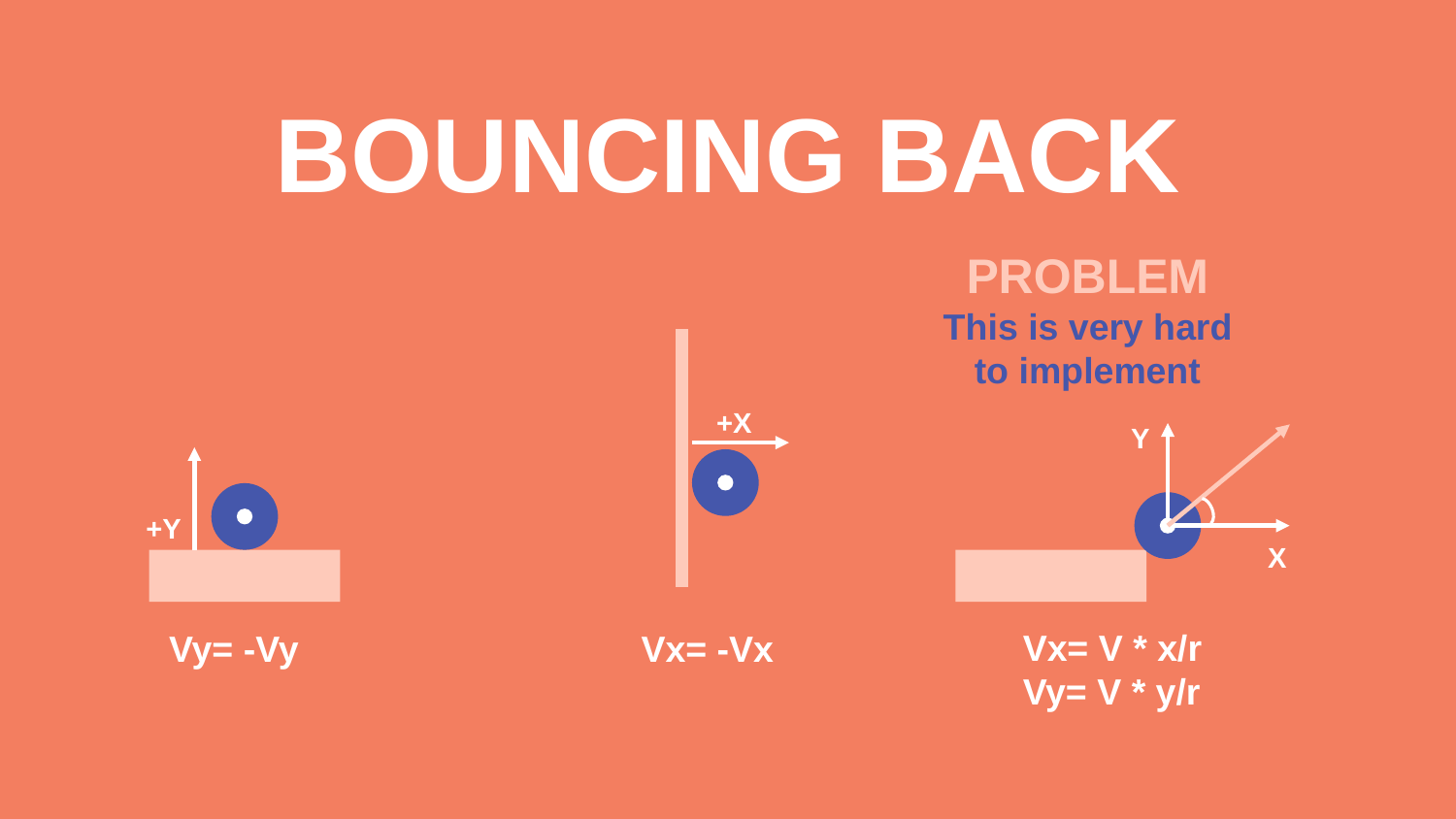

# BOUNCING BACK
PROBLEM
This is very hard to implement
+X
Y

+Y

X

Vx= V * x/r
Vy= V * y/r
Vy= -Vy
Vx= -Vx